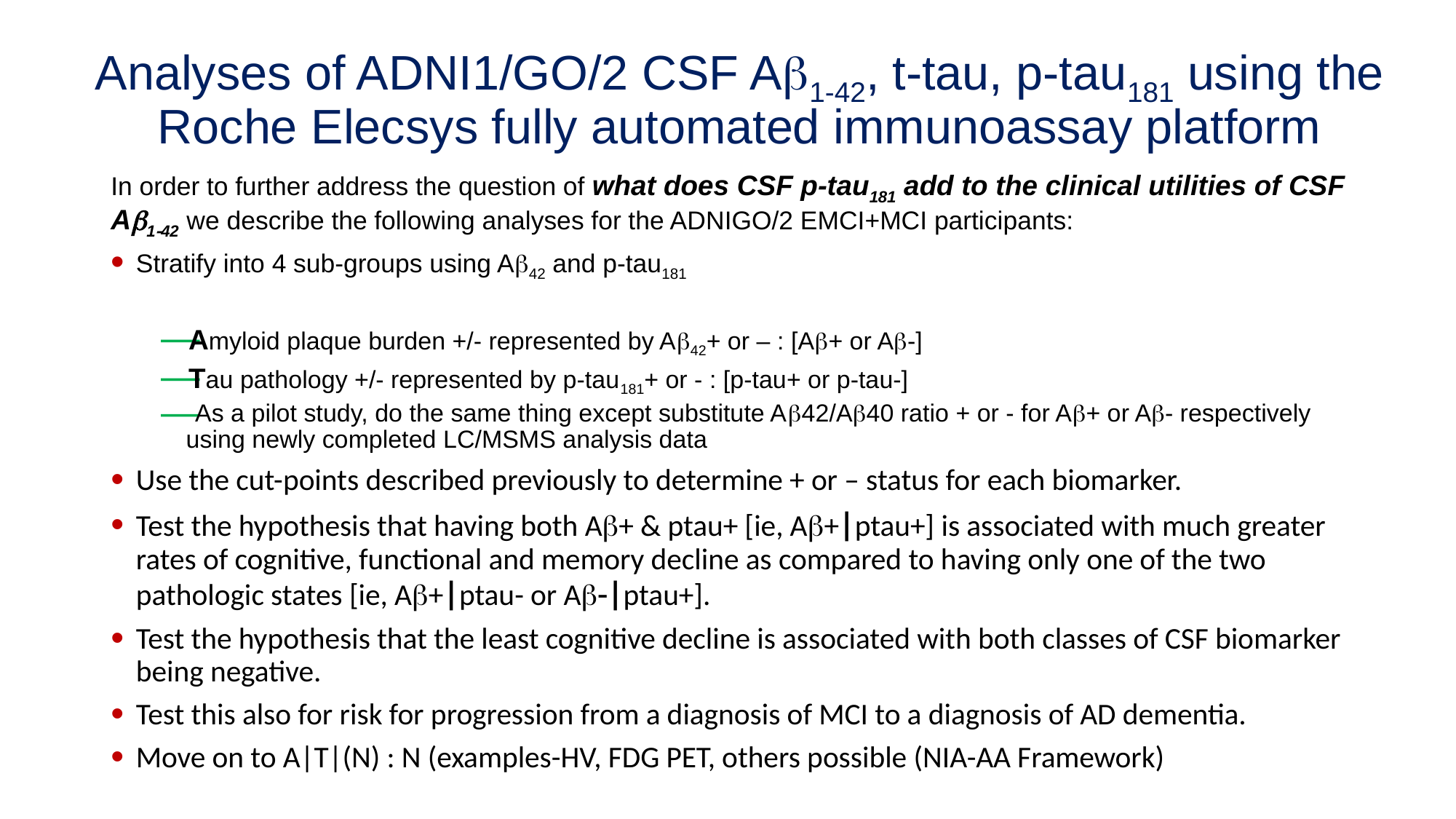

# Analyses of ADNI1/GO/2 CSF Aβ1-42, t-tau, p-tau181 using the Roche Elecsys fully automated immunoassay platform
In order to further address the question of what does CSF p-tau181 add to the clinical utilities of CSF Aβ1−42 we describe the following analyses for the ADNIGO/2 EMCI+MCI participants:
Stratify into 4 sub-groups using Aβ42 and p-tau181

Amyloid plaque burden +/- represented by Aβ42+ or – : [Aβ+ or Aβ-]
Tau pathology +/- represented by p-tau181+ or - : [p-tau+ or p-tau-]
 As a pilot study, do the same thing except substitute Aβ42/Aβ40 ratio + or - for Aβ+ or Aβ- respectively using newly completed LC/MSMS analysis data
Use the cut-points described previously to determine + or – status for each biomarker.
Test the hypothesis that having both Aβ+ & ptau+ [ie, Aβ+|ptau+] is associated with much greater rates of cognitive, functional and memory decline as compared to having only one of the two pathologic states [ie, Aβ+|ptau- or Aβ−|ptau+].
Test the hypothesis that the least cognitive decline is associated with both classes of CSF biomarker being negative.
Test this also for risk for progression from a diagnosis of MCI to a diagnosis of AD dementia.
Move on to A|T|(N) : N (examples-HV, FDG PET, others possible (NIA-AA Framework)